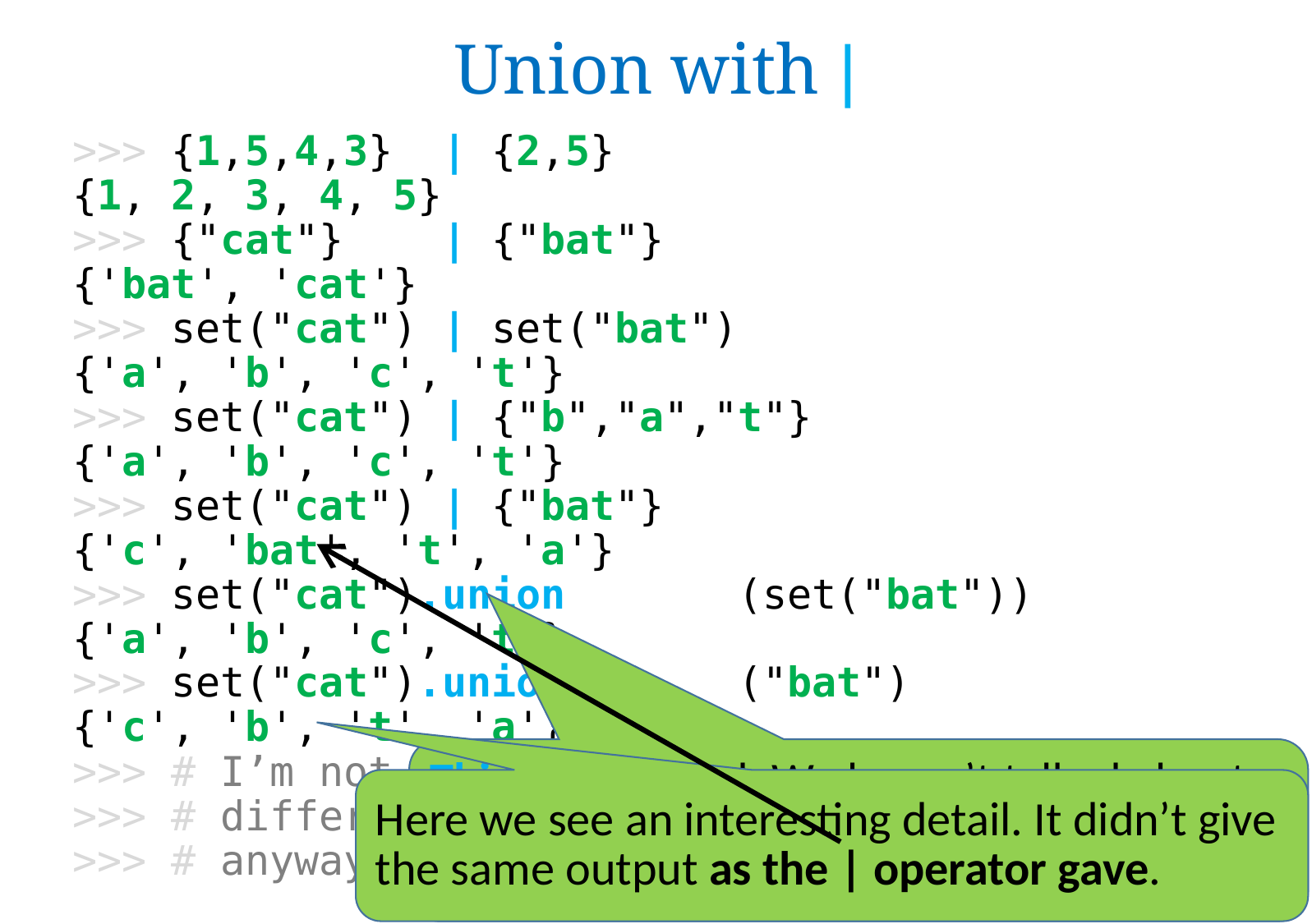

# Union with |
>>> {1,5,4,3}  | {2,5}
{1, 2, 3, 4, 5}
>>> {"cat"}    | {"bat"}
{'bat', 'cat'}
>>> set("cat") | set("bat")
{'a', 'b', 'c', 't'}
>>> set("cat") | {"b","a","t"}
{'a', 'b', 'c', 't'}
>>> set("cat") | {"bat"}
{'c', 'bat', 't', 'a'}
>>> set("cat").union       (set("bat"))
{'a', 'b', 'c', 't'}
>>> set("cat").union       ("bat")
{'c', 'b', 't', 'a'}
>>> # I’m not sure why this last one is in a
>>> # different order. But it doesn’t matter
>>> # anyway, because sets are unordered

This is a method. We haven’t talked about methods yet. For now, we’ll just say that it is another way to run the | operator.
Here we see an interesting detail. It didn’t give the same output as the | operator gave.